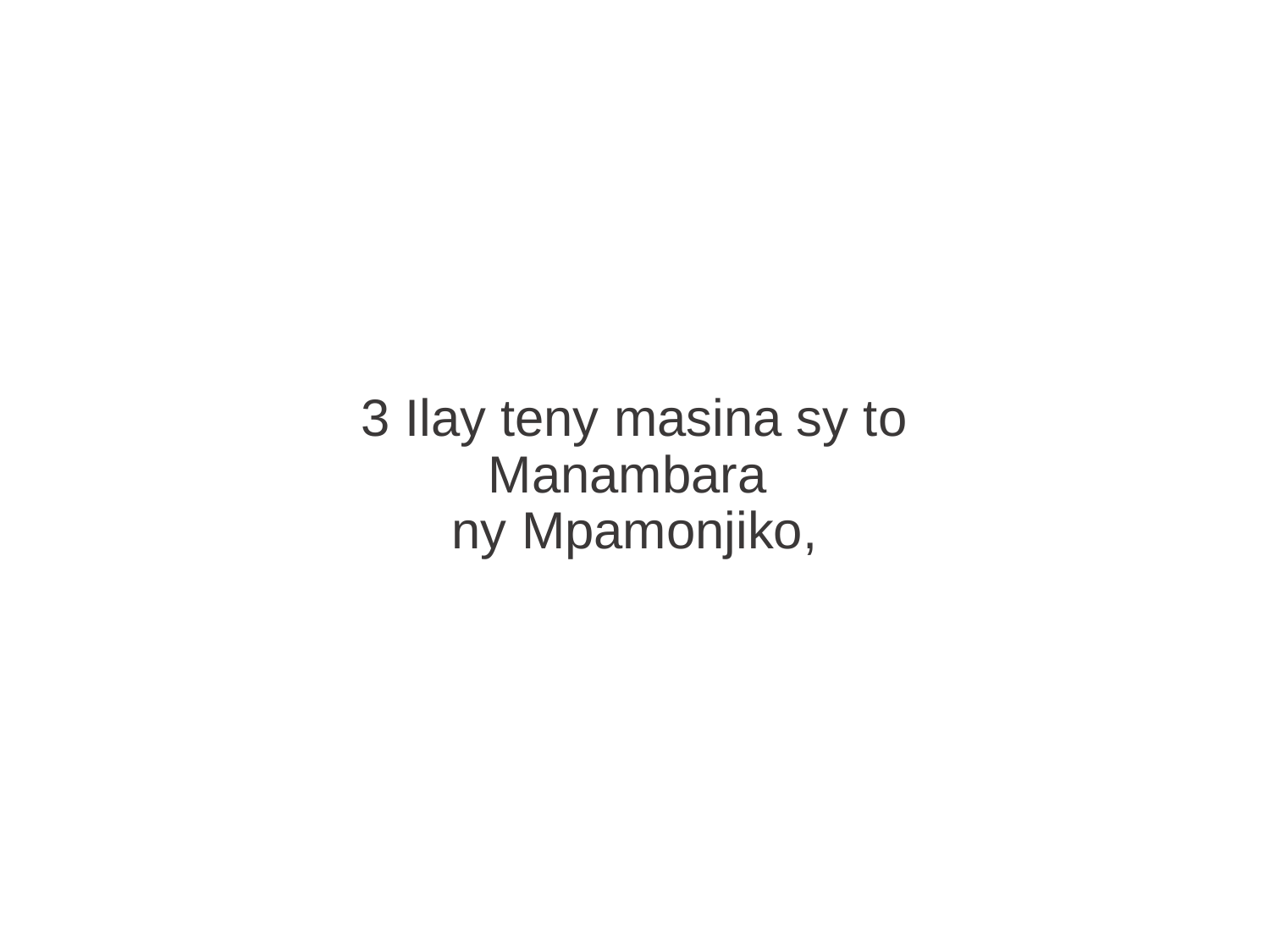

3 Ilay teny masina sy to
Manambara
ny Mpamonjiko,